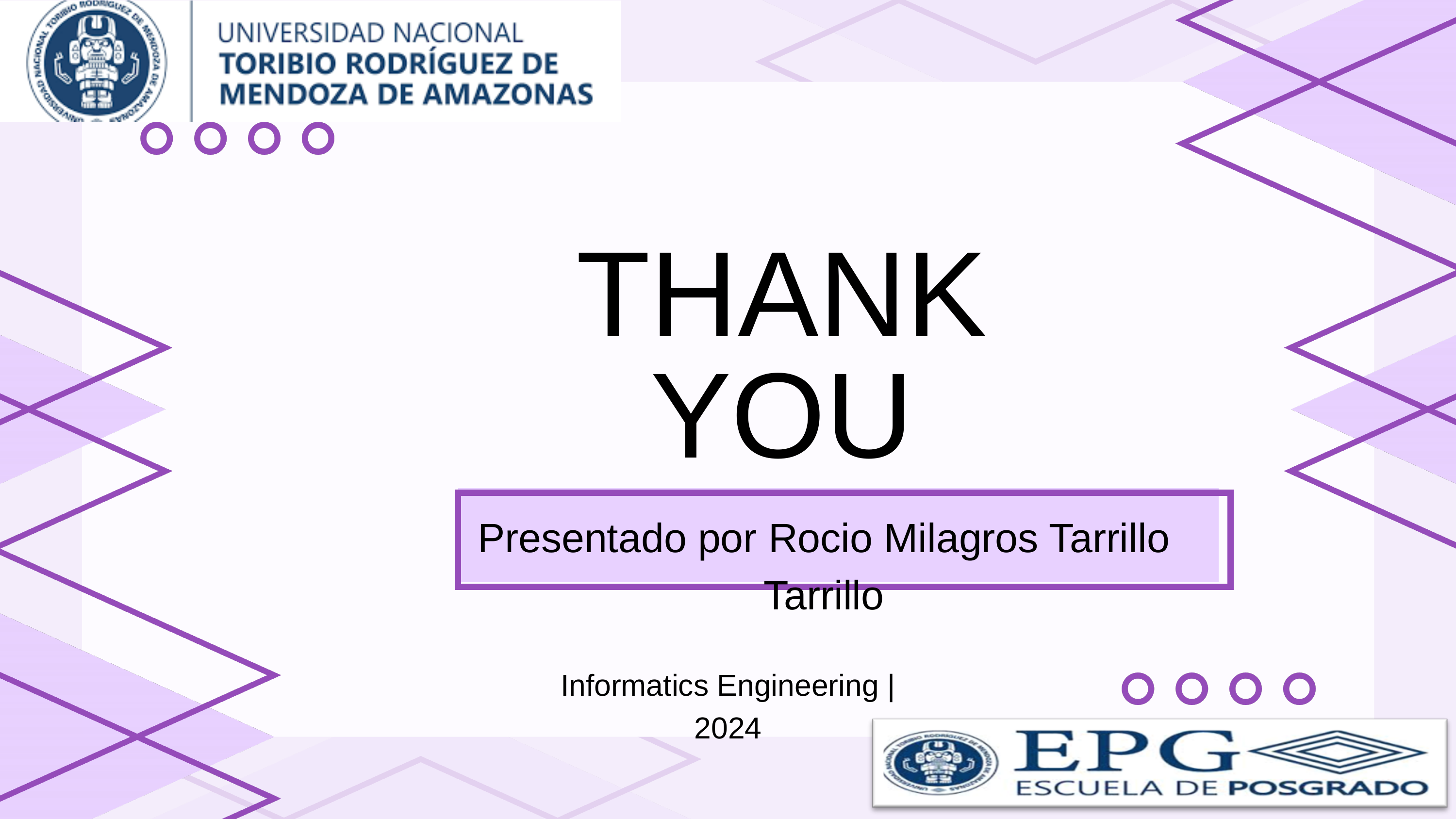

THANK YOU

Presentado por Rocio Milagros Tarrillo Tarrillo

Informatics Engineering | 2024